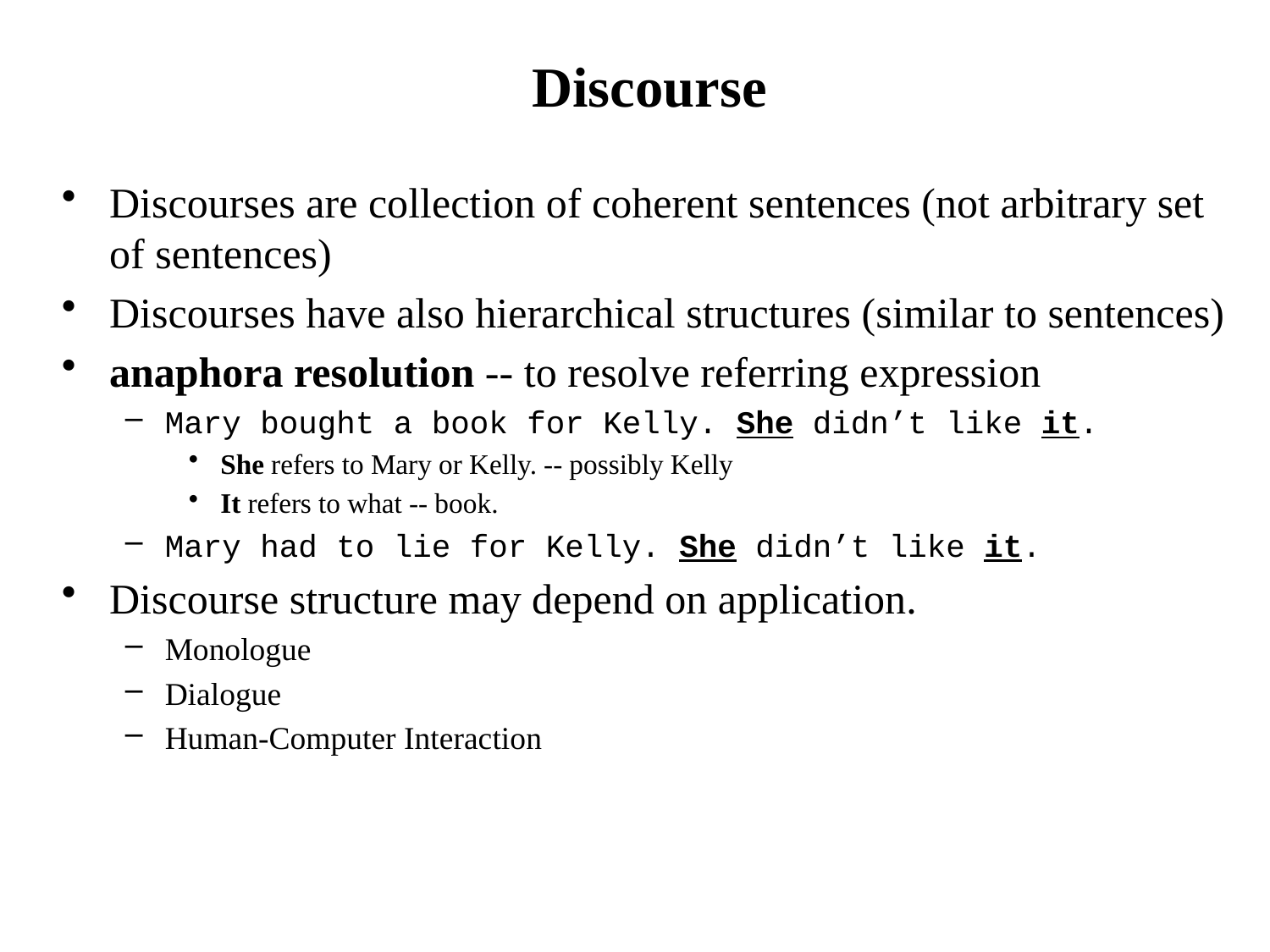

# Discourse
Discourses are collection of coherent sentences (not arbitrary set of sentences)
Discourses have also hierarchical structures (similar to sentences)
anaphora resolution -- to resolve referring expression
Mary bought a book for Kelly. She didn’t like it.
She refers to Mary or Kelly. -- possibly Kelly
It refers to what -- book.
Mary had to lie for Kelly. She didn’t like it.
Discourse structure may depend on application.
Monologue
Dialogue
Human-Computer Interaction

11